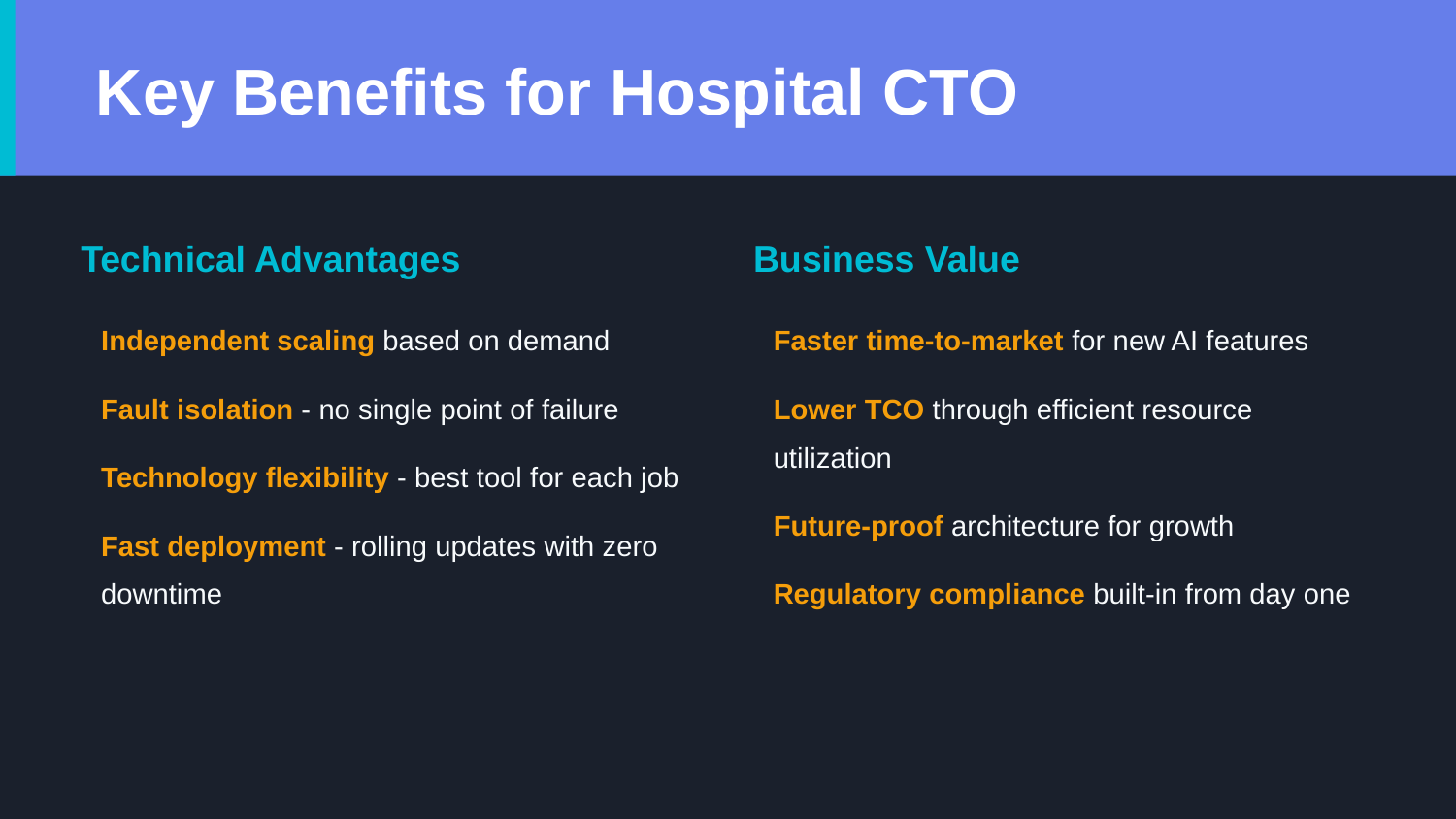

Key Benefits for Hospital CTO
Technical Advantages
Business Value
Independent scaling based on demand
Fault isolation - no single point of failure
Technology flexibility - best tool for each job
Fast deployment - rolling updates with zero downtime
Faster time-to-market for new AI features
Lower TCO through efficient resource utilization
Future-proof architecture for growth
Regulatory compliance built-in from day one